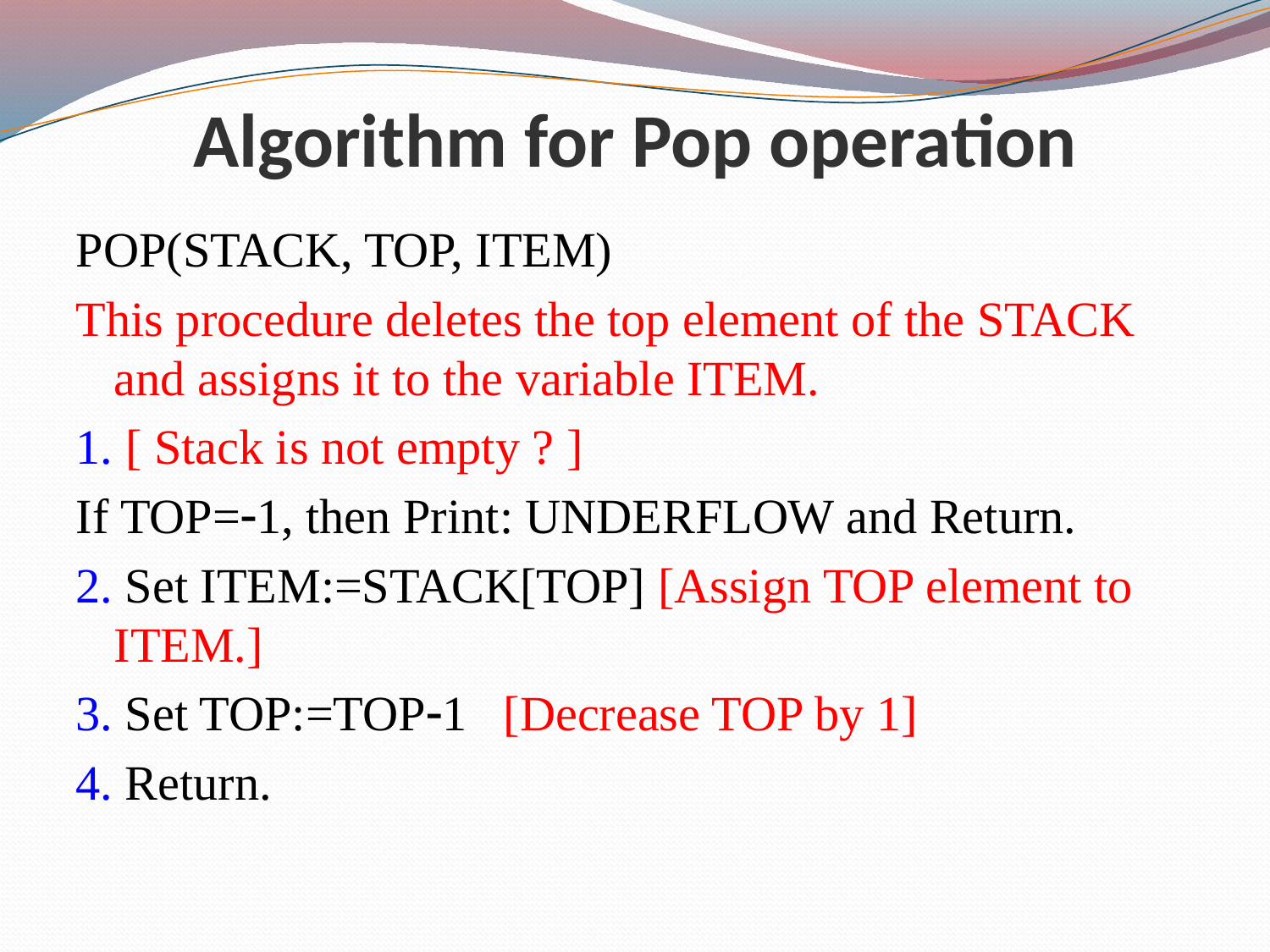

# Algorithm for Pop operation
POP(STACK, TOP, ITEM)
This procedure deletes the top element of the STACK and assigns it to the variable ITEM.
1. [ Stack is not empty ? ]
If TOP=−1, then Print: UNDERFLOW and Return.
2. Set ITEM:=STACK[TOP] [Assign TOP element to ITEM.]
3. Set TOP:=TOP−1   [Decrease TOP by 1]
4. Return.